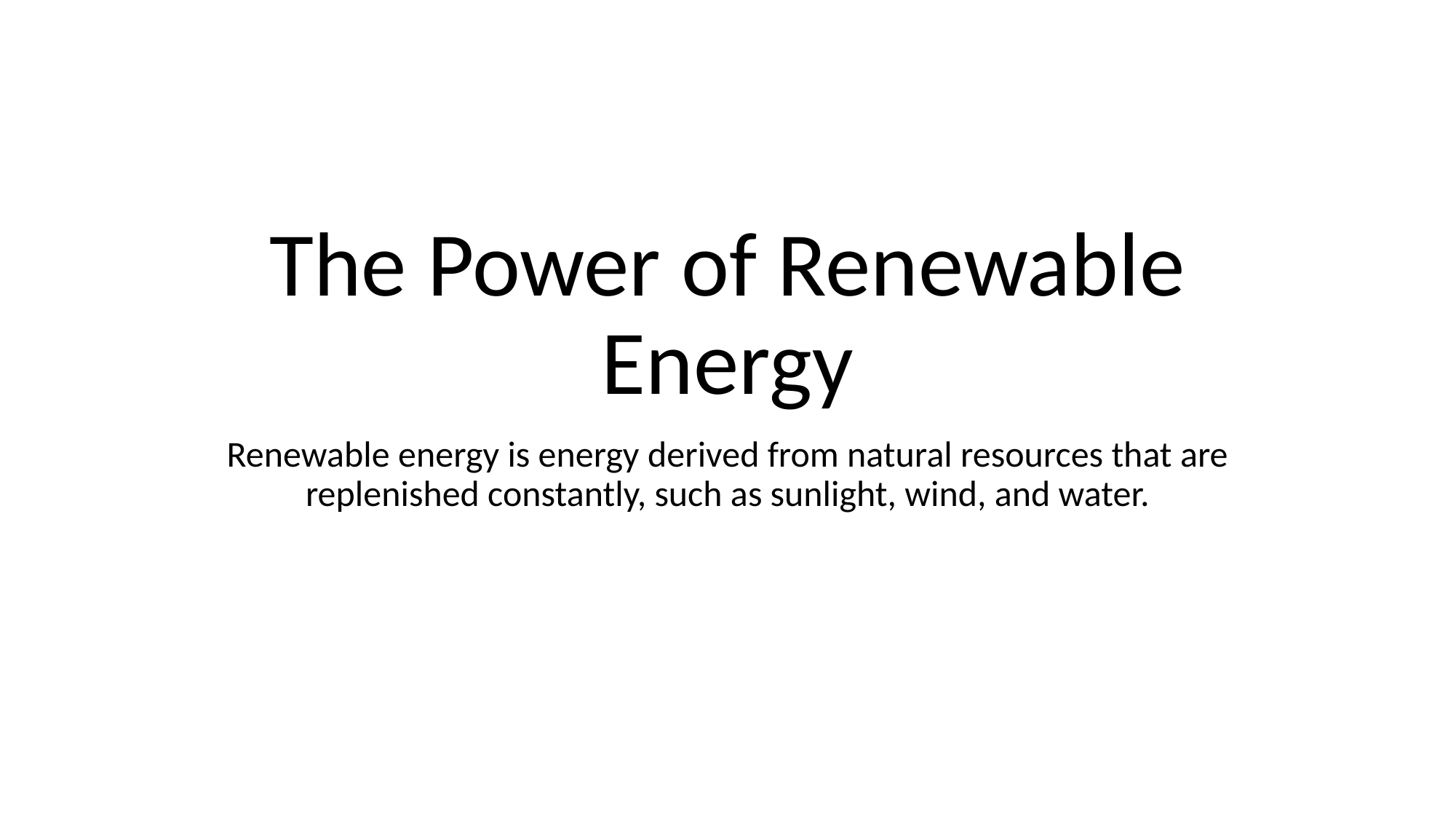

# The Power of Renewable Energy
Renewable energy is energy derived from natural resources that are replenished constantly, such as sunlight, wind, and water.